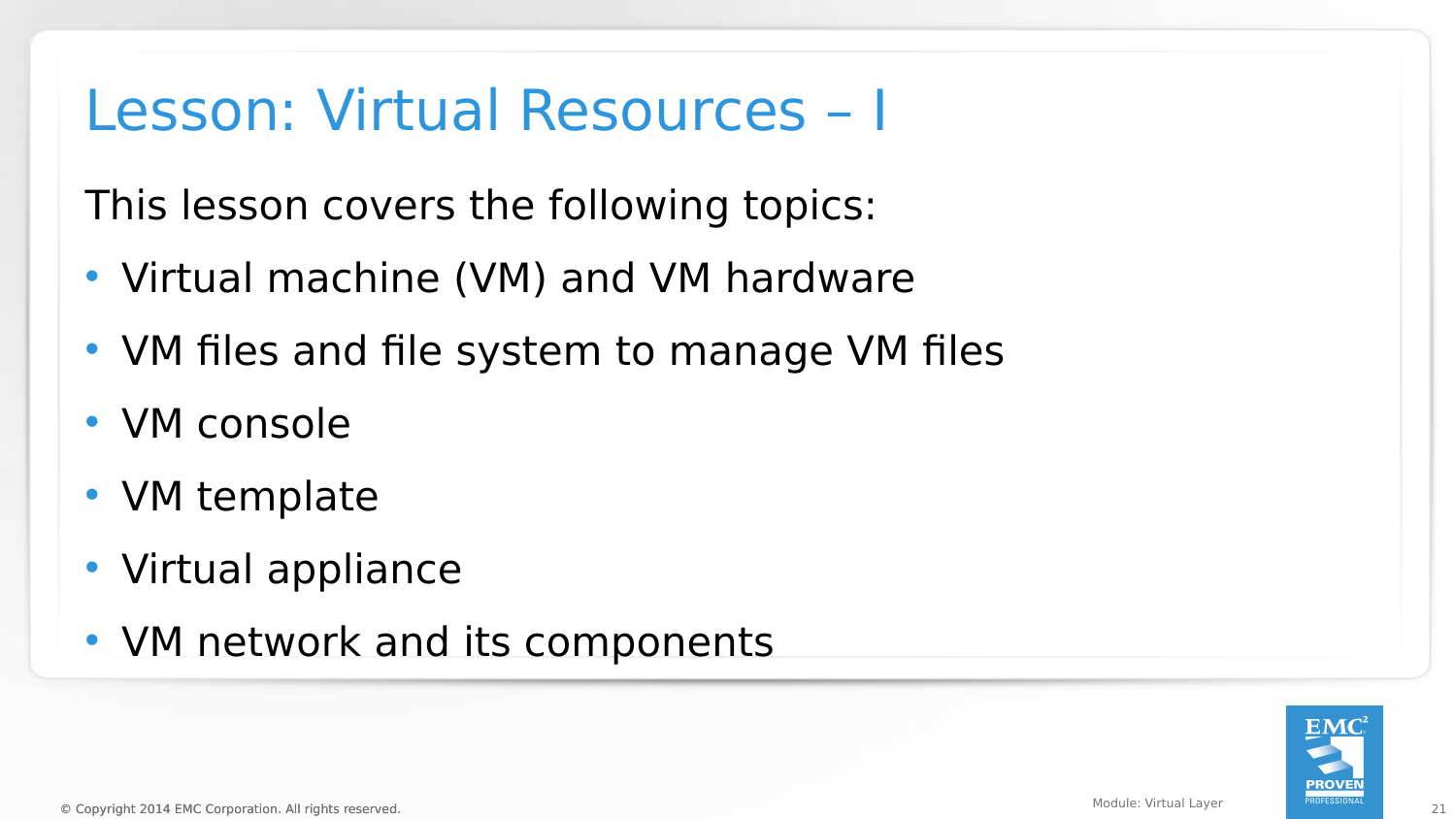

# Lesson: Virtual Resources – I
This lesson covers the following topics:
Virtual machine (VM) and VM hardware
VM files and file system to manage VM files
VM console
VM template
Virtual appliance
VM network and its components
Module: Virtual Layer